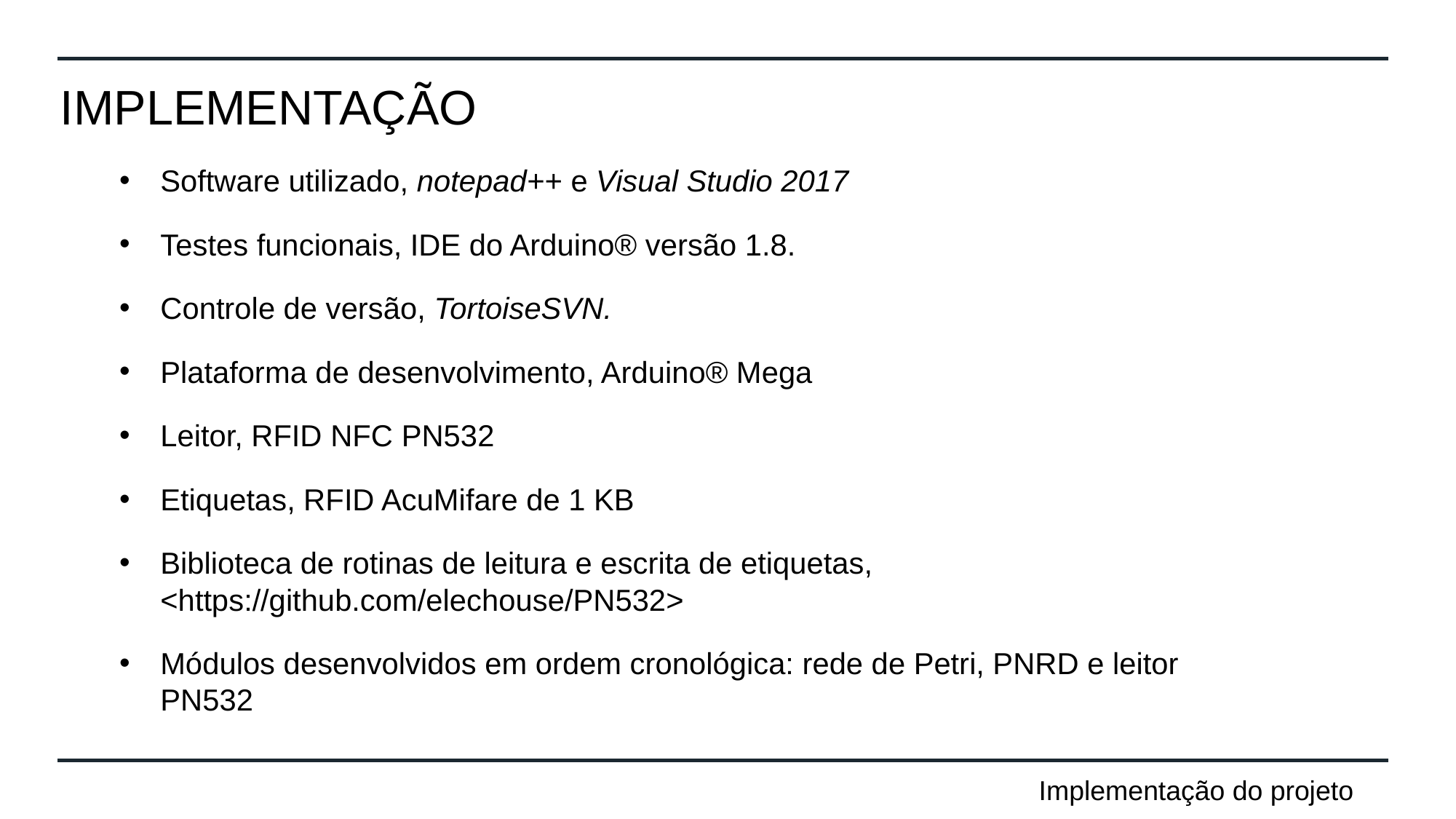

IMPLEMENTAÇÃO
Software utilizado, notepad++ e Visual Studio 2017
Testes funcionais, IDE do Arduino® versão 1.8.
Controle de versão, TortoiseSVN.
Plataforma de desenvolvimento, Arduino® Mega
Leitor, RFID NFC PN532
Etiquetas, RFID AcuMifare de 1 KB
Biblioteca de rotinas de leitura e escrita de etiquetas, <https://github.com/elechouse/PN532>
Módulos desenvolvidos em ordem cronológica: rede de Petri, PNRD e leitor PN532
# Implementação do projeto